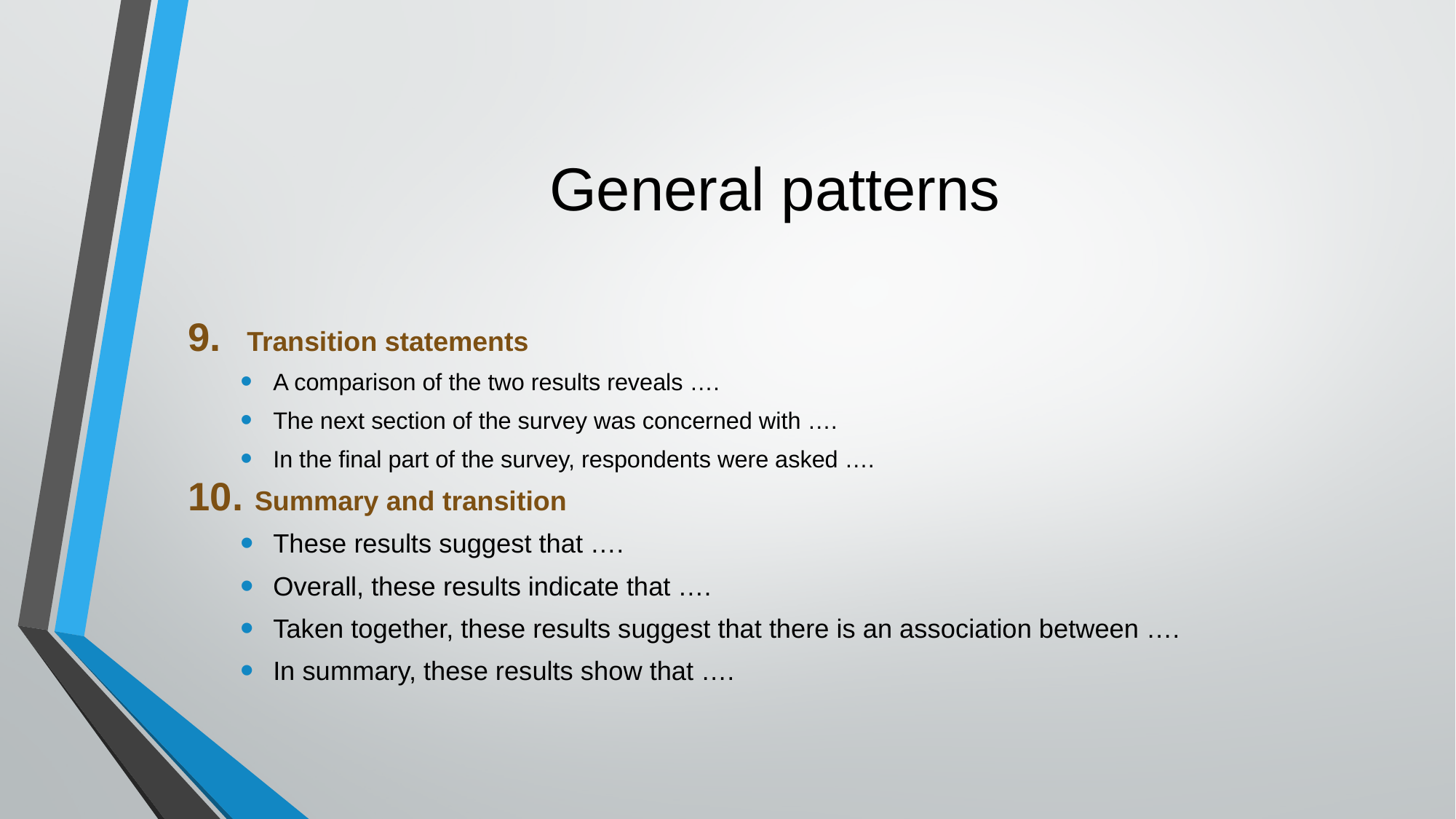

# General patterns
Transition statements
A comparison of the two results reveals ….
The next section of the survey was concerned with ….
In the final part of the survey, respondents were asked ….
 Summary and transition
These results suggest that ….
Overall, these results indicate that ….
Taken together, these results suggest that there is an association between ….
In summary, these results show that ….